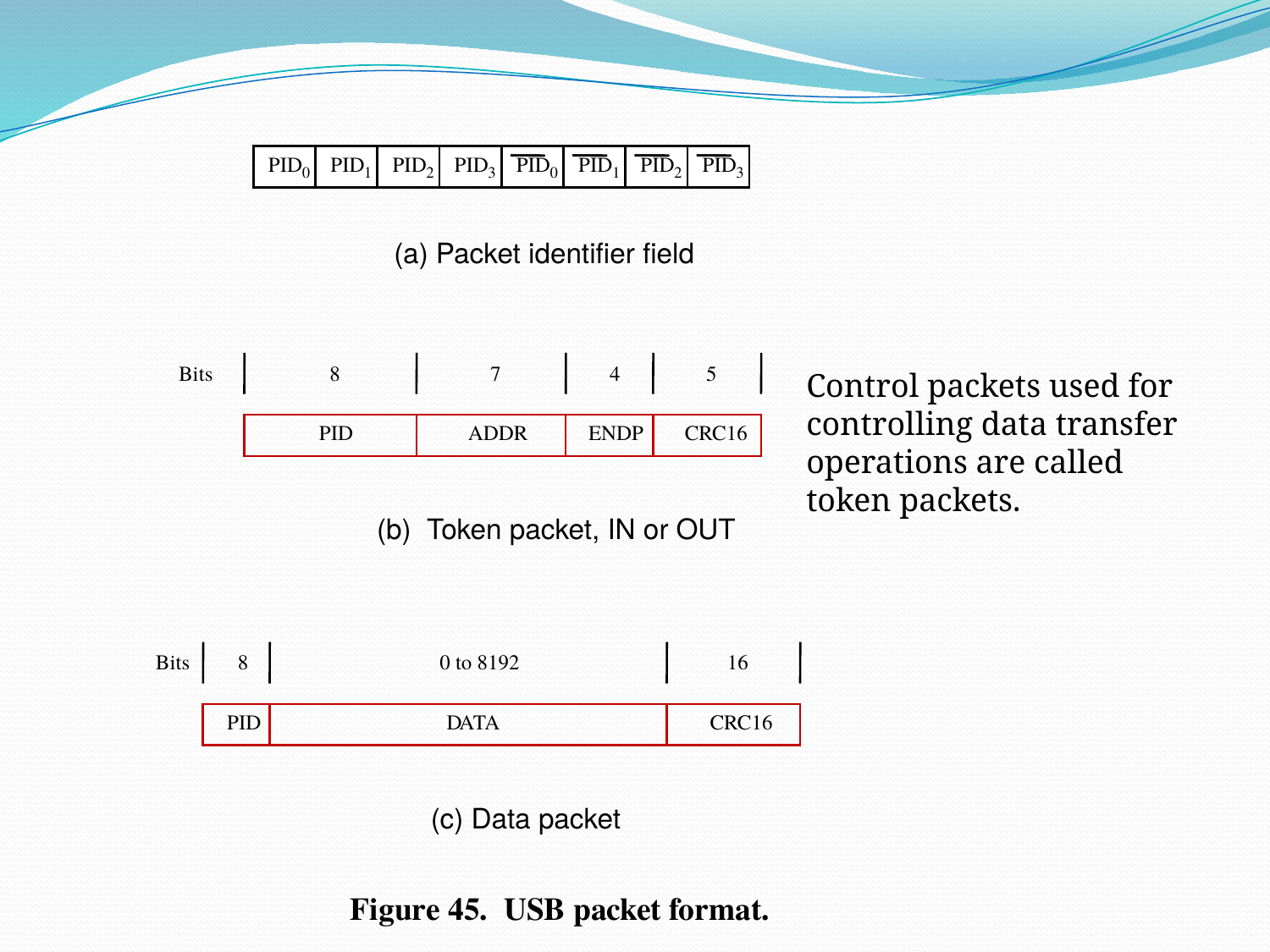

PID
PID
PID
PID
PID
PID
PID
PID

0
1
2
3
0
1
2
3
(a) Packet identifier field

Bits
8
7
4
5
Control packets used for controlling data transfer operations are called token packets.

PID
ADDR
ENDP
CRC16
(b)  Token packet, IN or OUT

Bits
8
0 to 8192
16

PID
D
A
T
A
CRC16
(c) Data packet
Figure 45.  USB packet format.